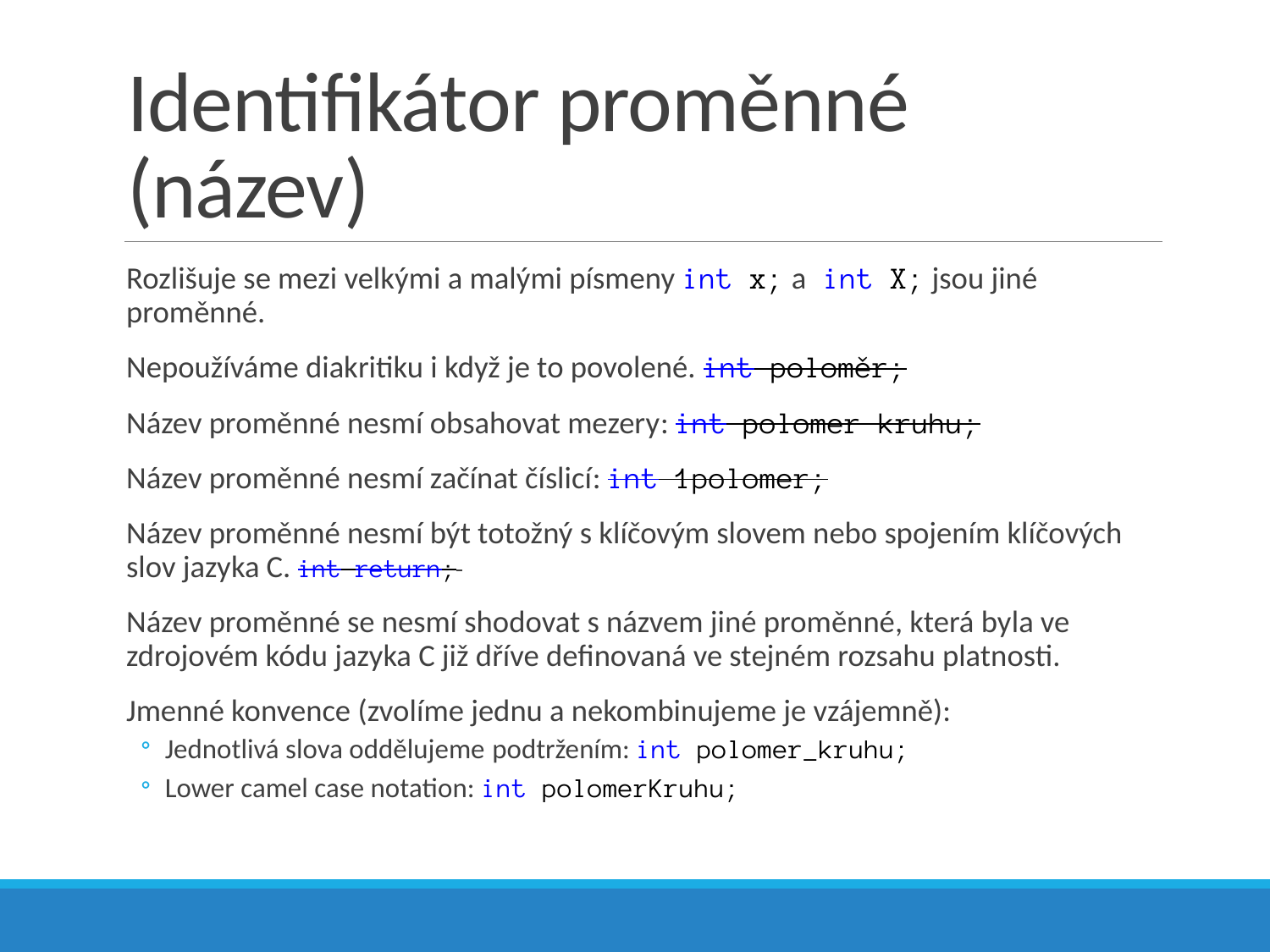

# Identifikátor proměnné (název)
Rozlišuje se mezi velkými a malými písmeny int x; a int X; jsou jiné proměnné.
Nepoužíváme diakritiku i když je to povolené. int poloměr;
Název proměnné nesmí obsahovat mezery: int polomer kruhu;
Název proměnné nesmí začínat číslicí: int 1polomer;
Název proměnné nesmí být totožný s klíčovým slovem nebo spojením klíčových slov jazyka C. int return;
Název proměnné se nesmí shodovat s názvem jiné proměnné, která byla ve zdrojovém kódu jazyka C již dříve definovaná ve stejném rozsahu platnosti.
Jmenné konvence (zvolíme jednu a nekombinujeme je vzájemně):
Jednotlivá slova oddělujeme podtržením: int polomer_kruhu;
Lower camel case notation: int polomerKruhu;